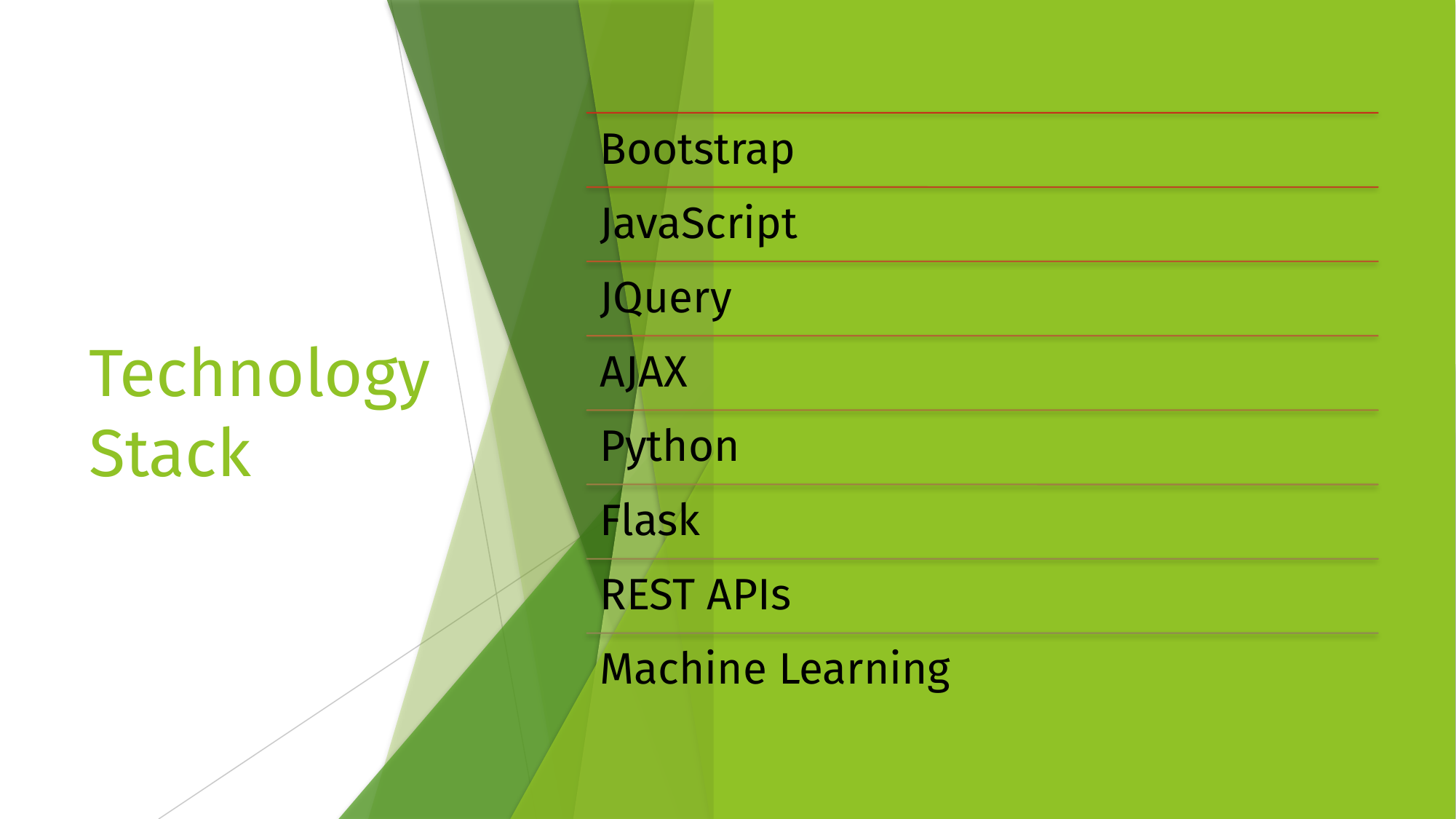

Bootstrap
JavaScript
JQuery
AJAX
Python
Flask
REST APIs
Machine Learning
# Technology Stack